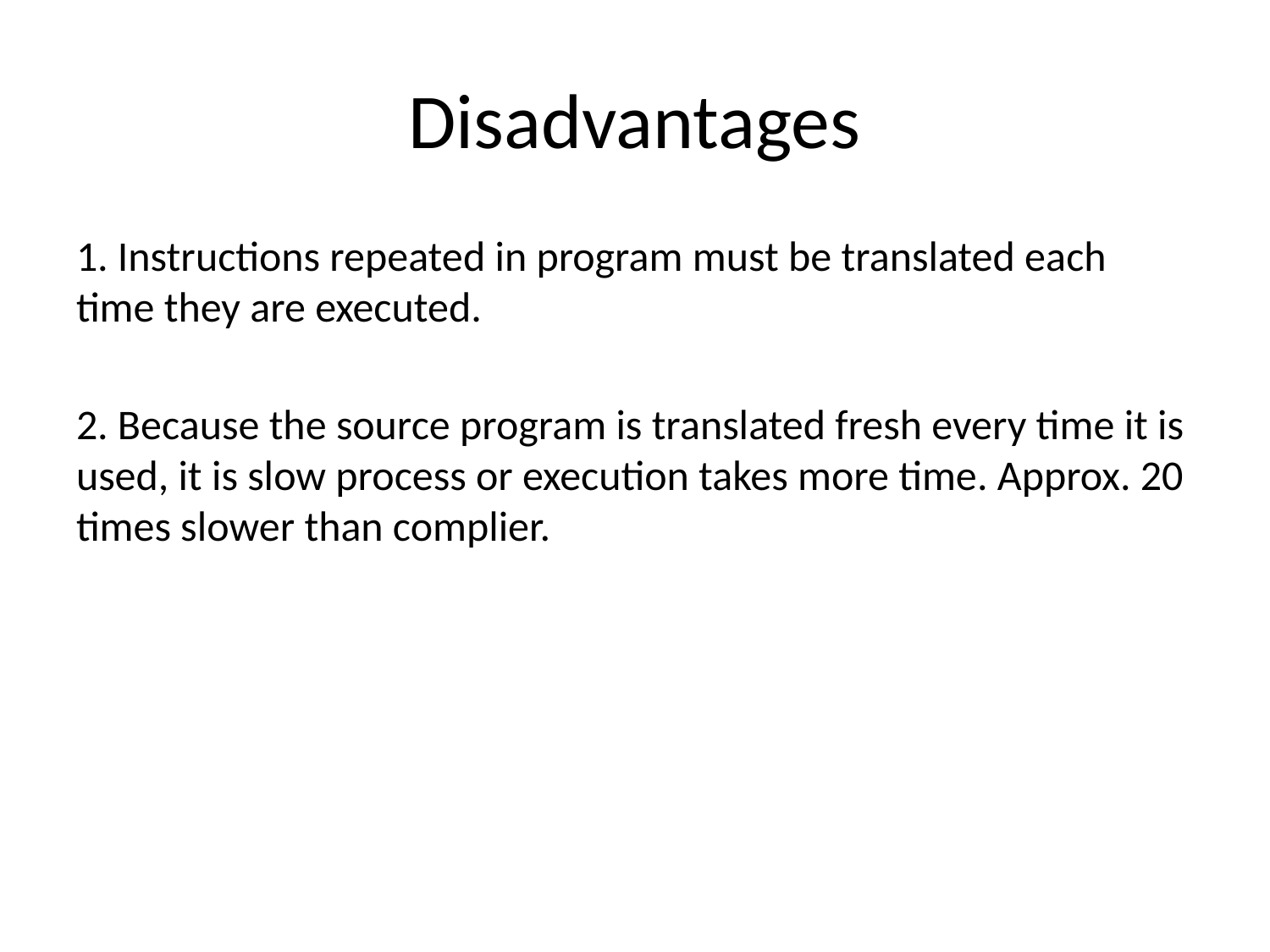

# Disadvantages
1. Instructions repeated in program must be translated each time they are executed.

2. Because the source program is translated fresh every time it is used, it is slow process or execution takes more time. Approx. 20 times slower than complier.